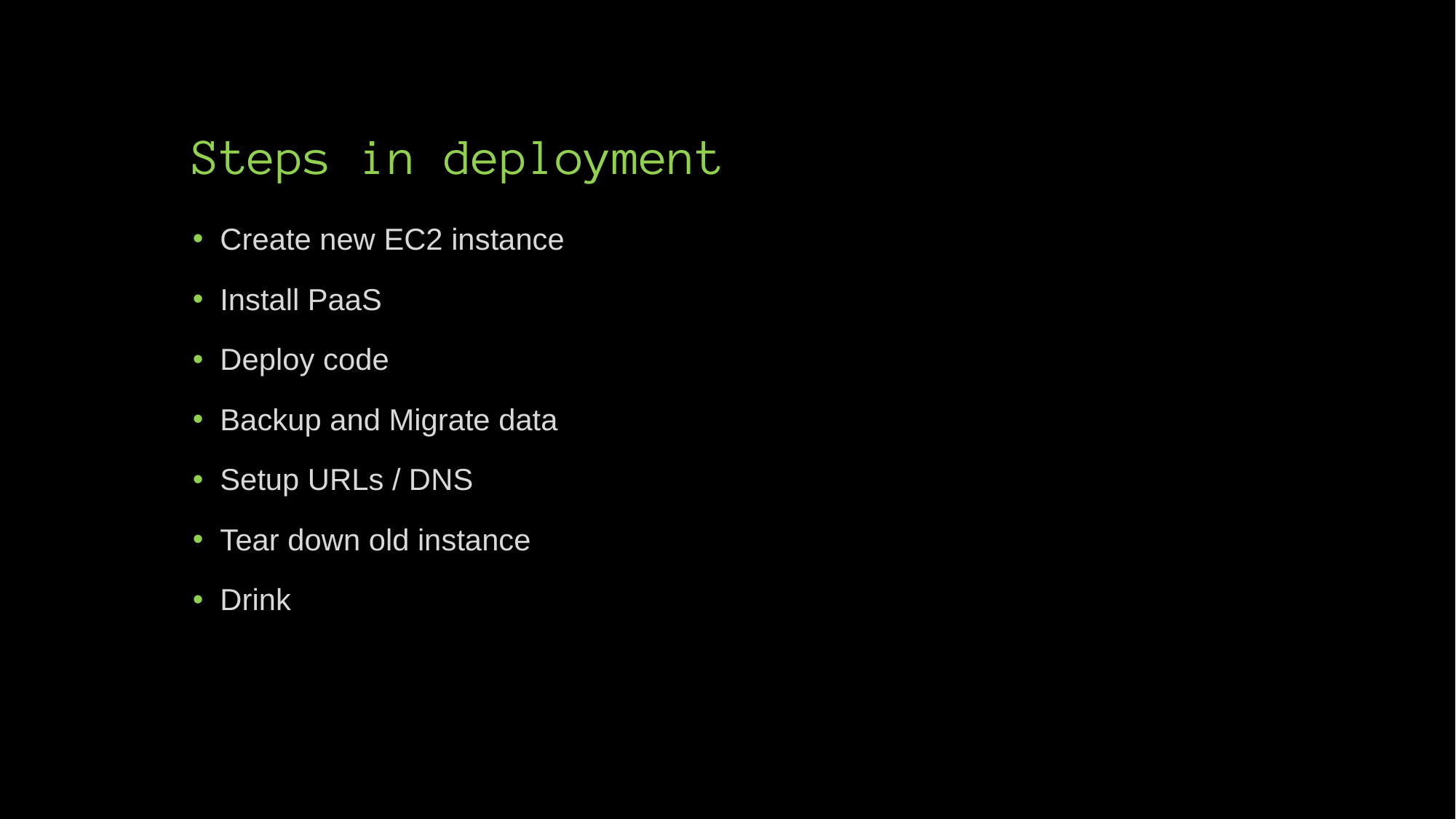

# Steps in deployment

Create new EC2 instance
Install PaaS
Deploy code
Backup and Migrate data
Setup URLs / DNS
Tear down old instance
Drink